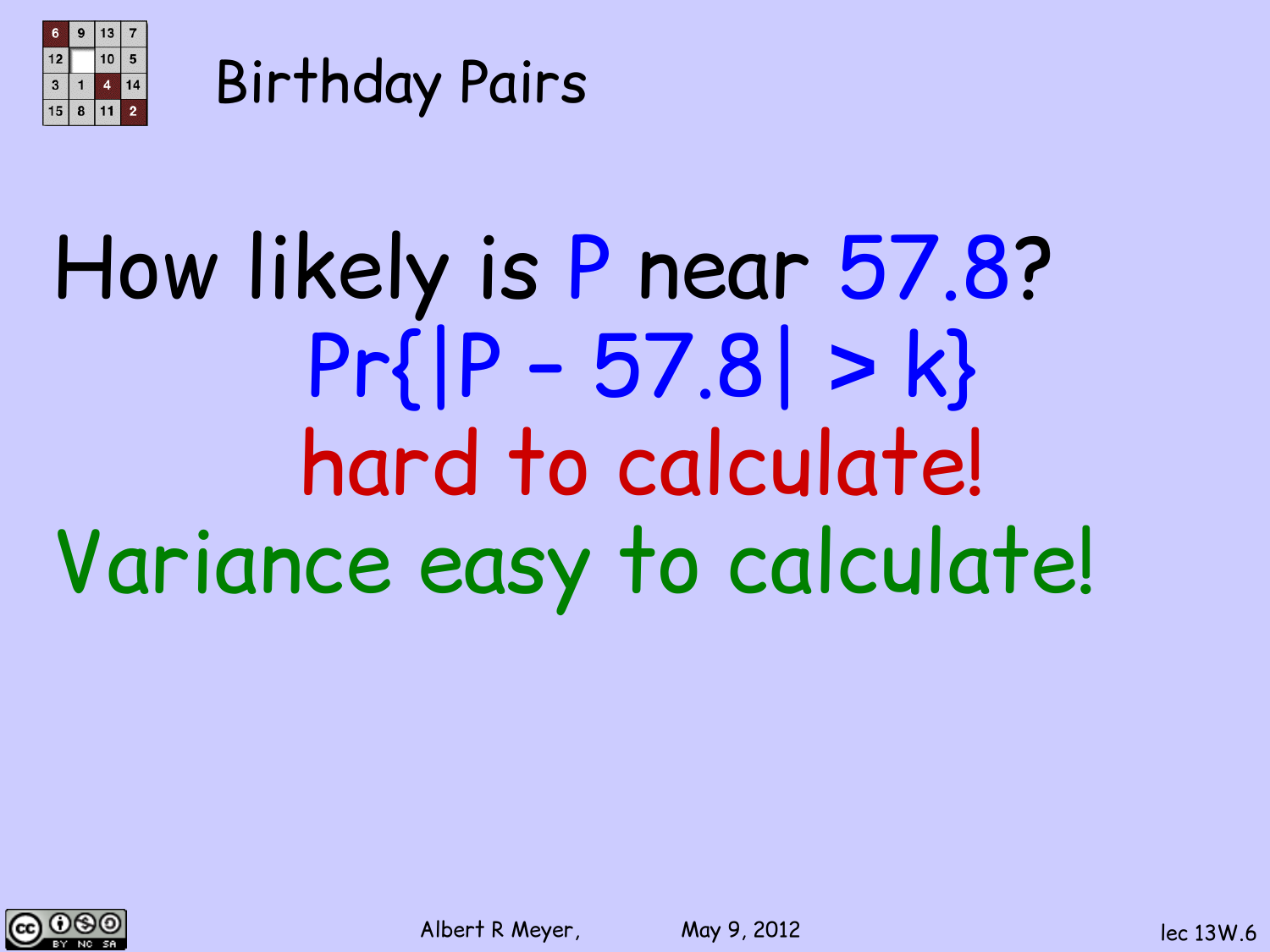

# Birthday Pairs
How likely is P near 57.8?
Pr{|P – 57.8| > k}
hard to calculate!
Variance easy to calculate!